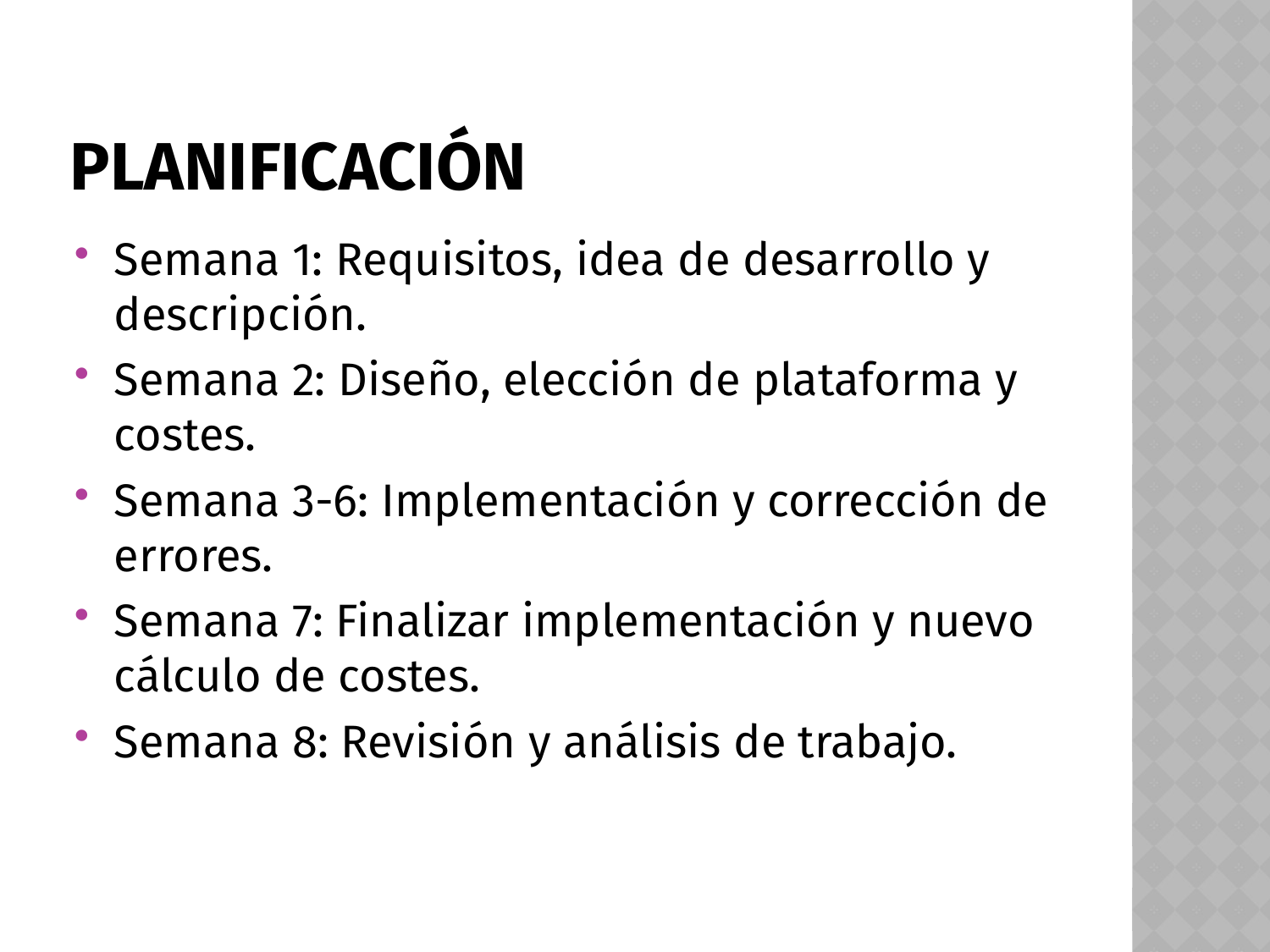

# Planificación
Semana 1: Requisitos, idea de desarrollo y descripción.
Semana 2: Diseño, elección de plataforma y costes.
Semana 3-6: Implementación y corrección de errores.
Semana 7: Finalizar implementación y nuevo cálculo de costes.
Semana 8: Revisión y análisis de trabajo.